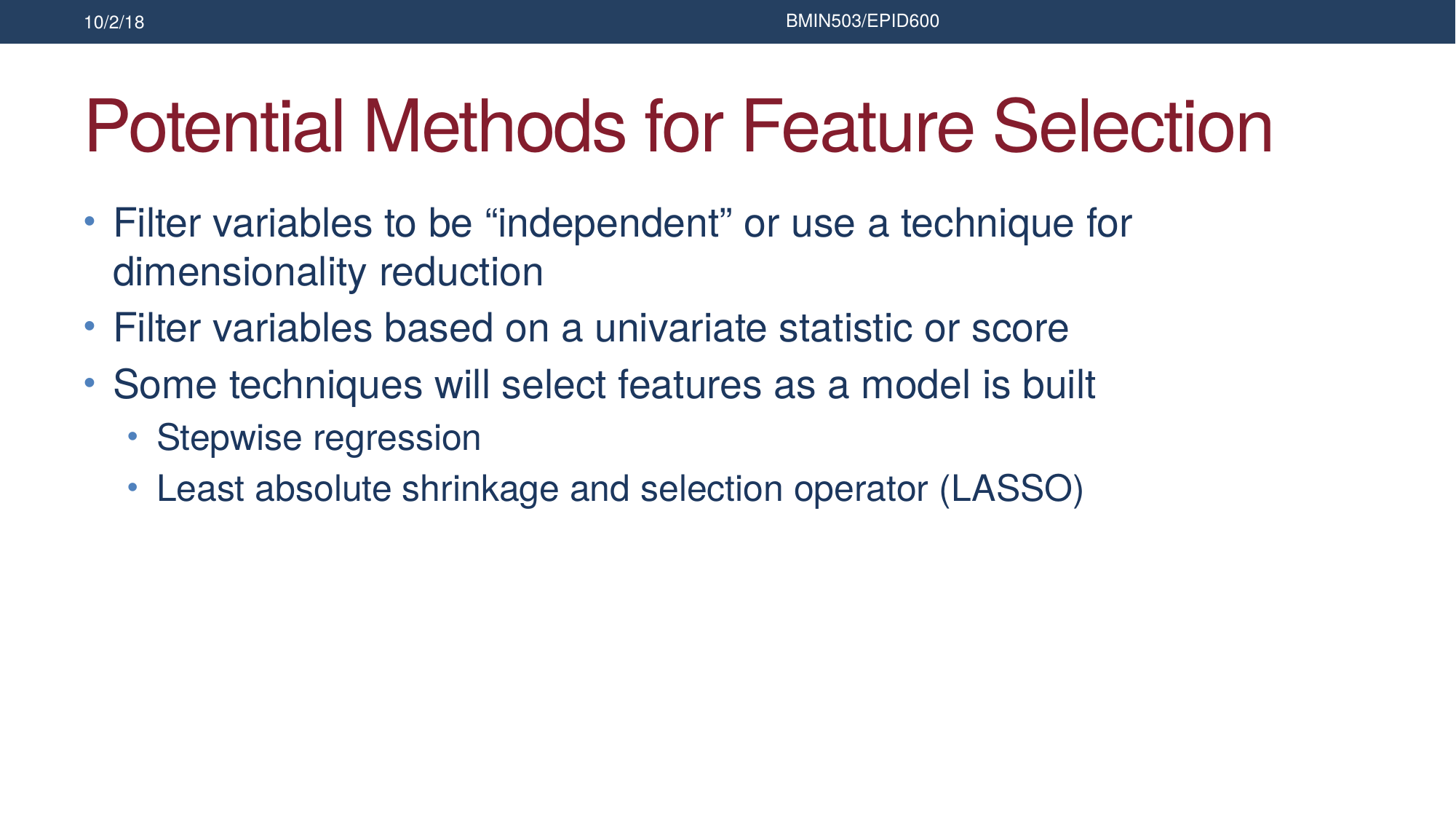

10/2/18
BMIN503/EPID600
# Potential Methods for Feature Selection
Filter variables to be “independent” or use a technique for dimensionality reduction
Filter variables based on a univariate statistic or score
Some techniques will select features as a model is built
Stepwise regression
Least absolute shrinkage and selection operator (LASSO)